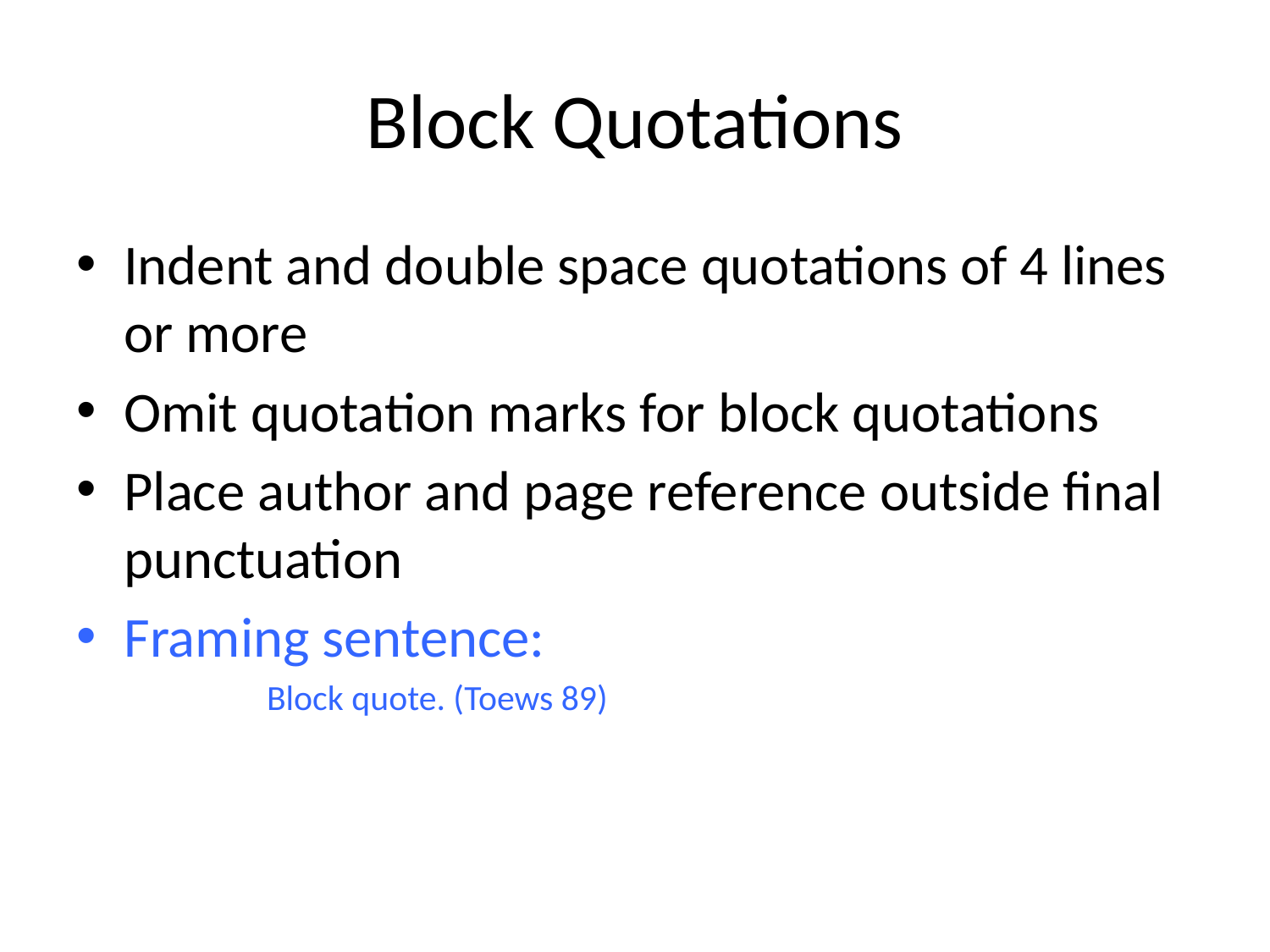

# Block Quotations
Indent and double space quotations of 4 lines or more
Omit quotation marks for block quotations
Place author and page reference outside final punctuation
Framing sentence:
Block quote. (Toews 89)